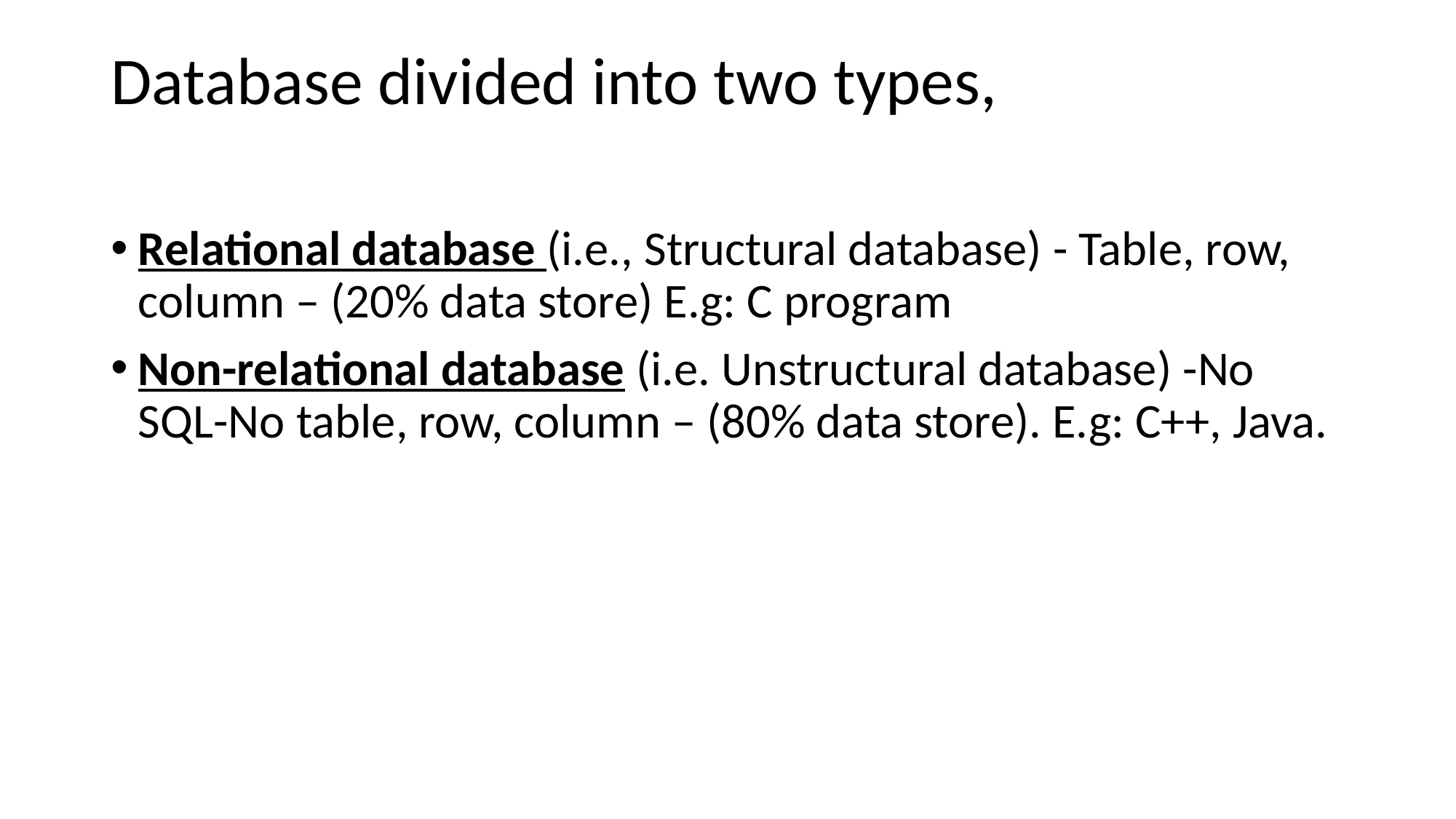

# Database divided into two types,
Relational database (i.e., Structural database) - Table, row, column – (20% data store) E.g: C program
Non-relational database (i.e. Unstructural database) -No SQL-No table, row, column – (80% data store). E.g: C++, Java.